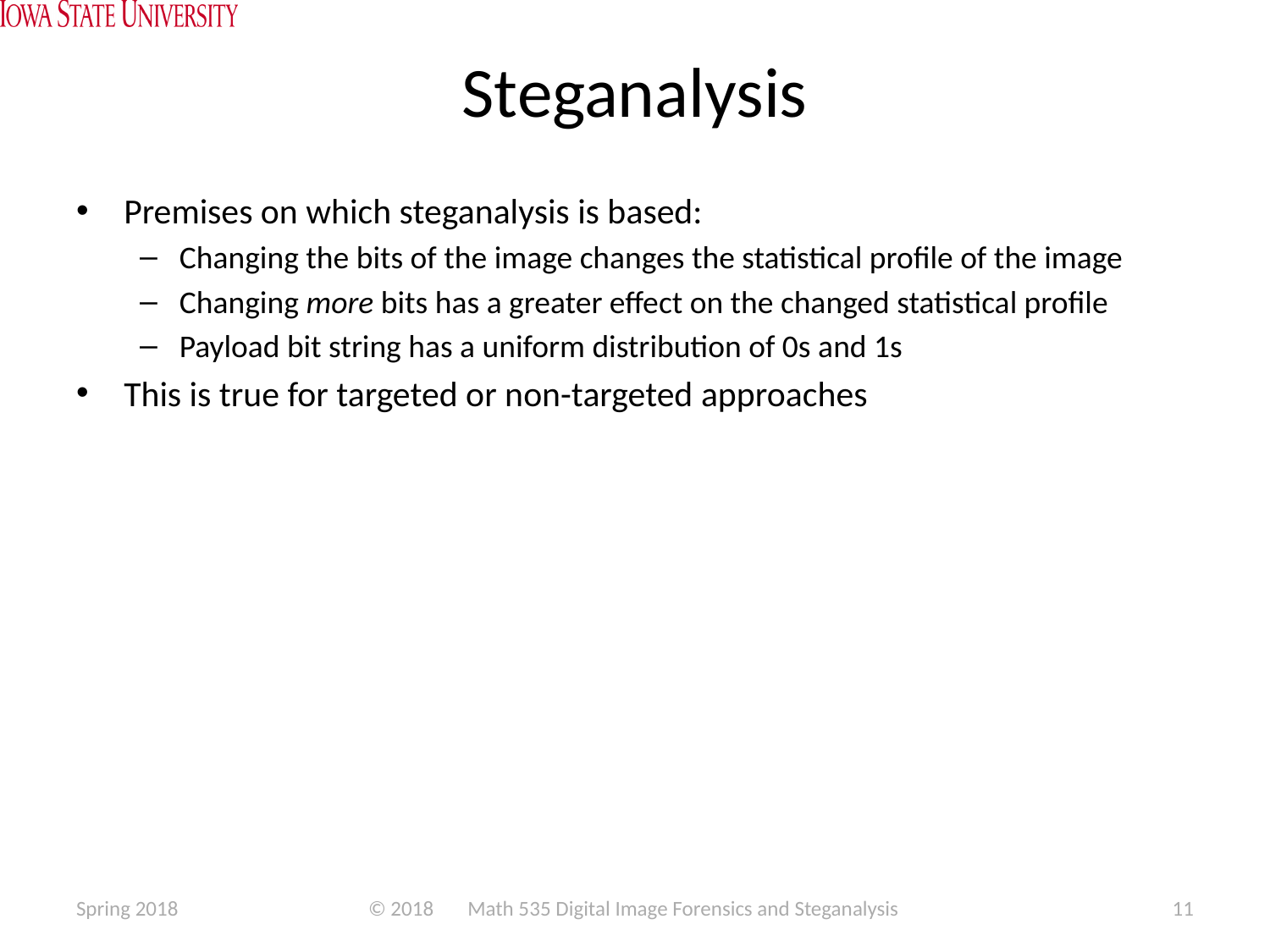

# Steganalysis
Premises on which steganalysis is based:
Changing the bits of the image changes the statistical profile of the image
Changing more bits has a greater effect on the changed statistical profile
Payload bit string has a uniform distribution of 0s and 1s
This is true for targeted or non-targeted approaches

Spring 2018
© 2018       Math 535 Digital Image Forensics and Steganalysis
11